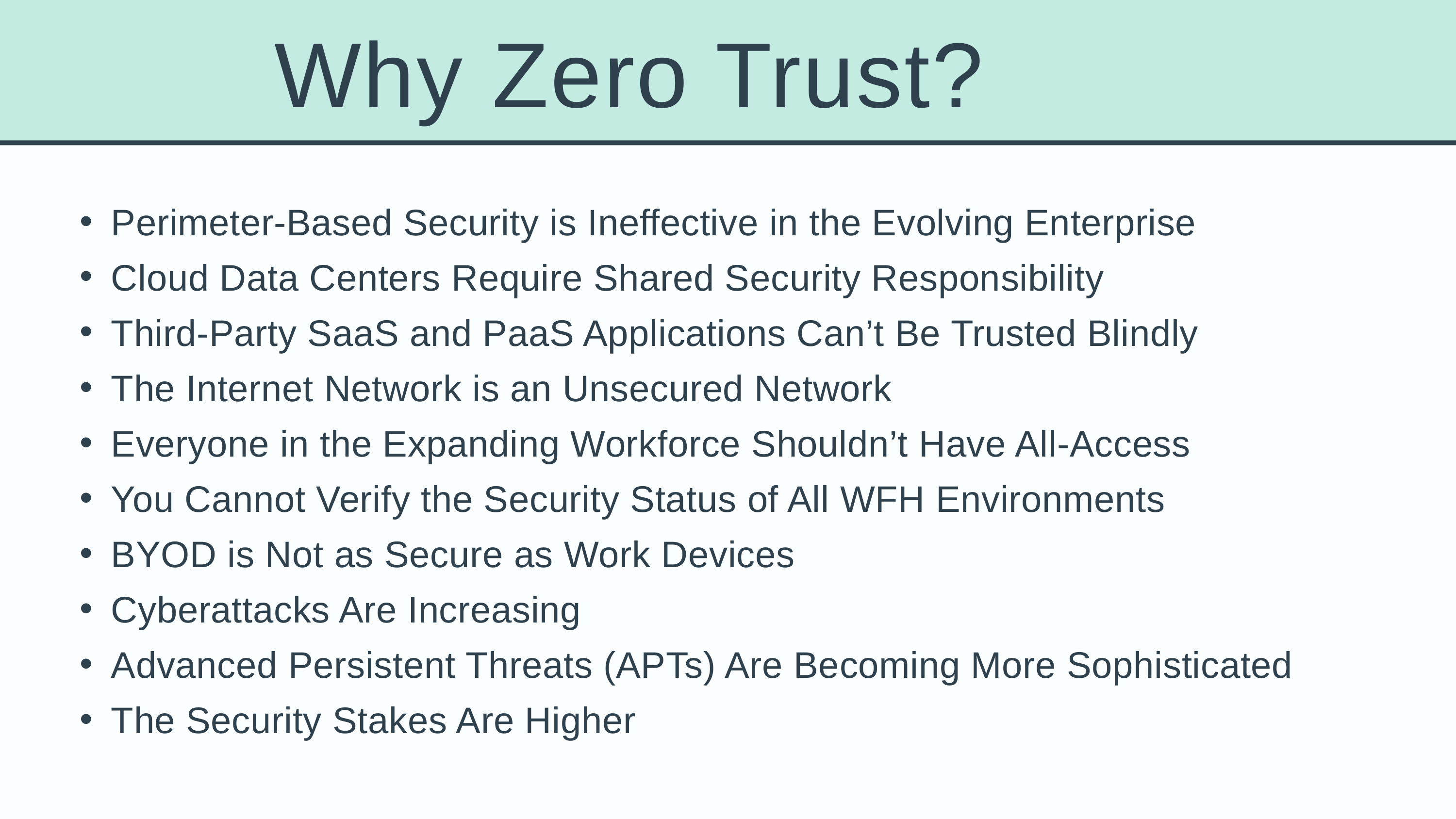

Why Zero Trust?

Perimeter-Based Security is Ineffective in the Evolving Enterprise
Cloud Data Centers Require Shared Security Responsibility
Third-Party SaaS and PaaS Applications Can’t Be Trusted Blindly
The Internet Network is an Unsecured Network
Everyone in the Expanding Workforce Shouldn’t Have All-Access
You Cannot Verify the Security Status of All WFH Environments
BYOD is Not as Secure as Work Devices
Cyberattacks Are Increasing
Advanced Persistent Threats (APTs) Are Becoming More Sophisticated
The Security Stakes Are Higher